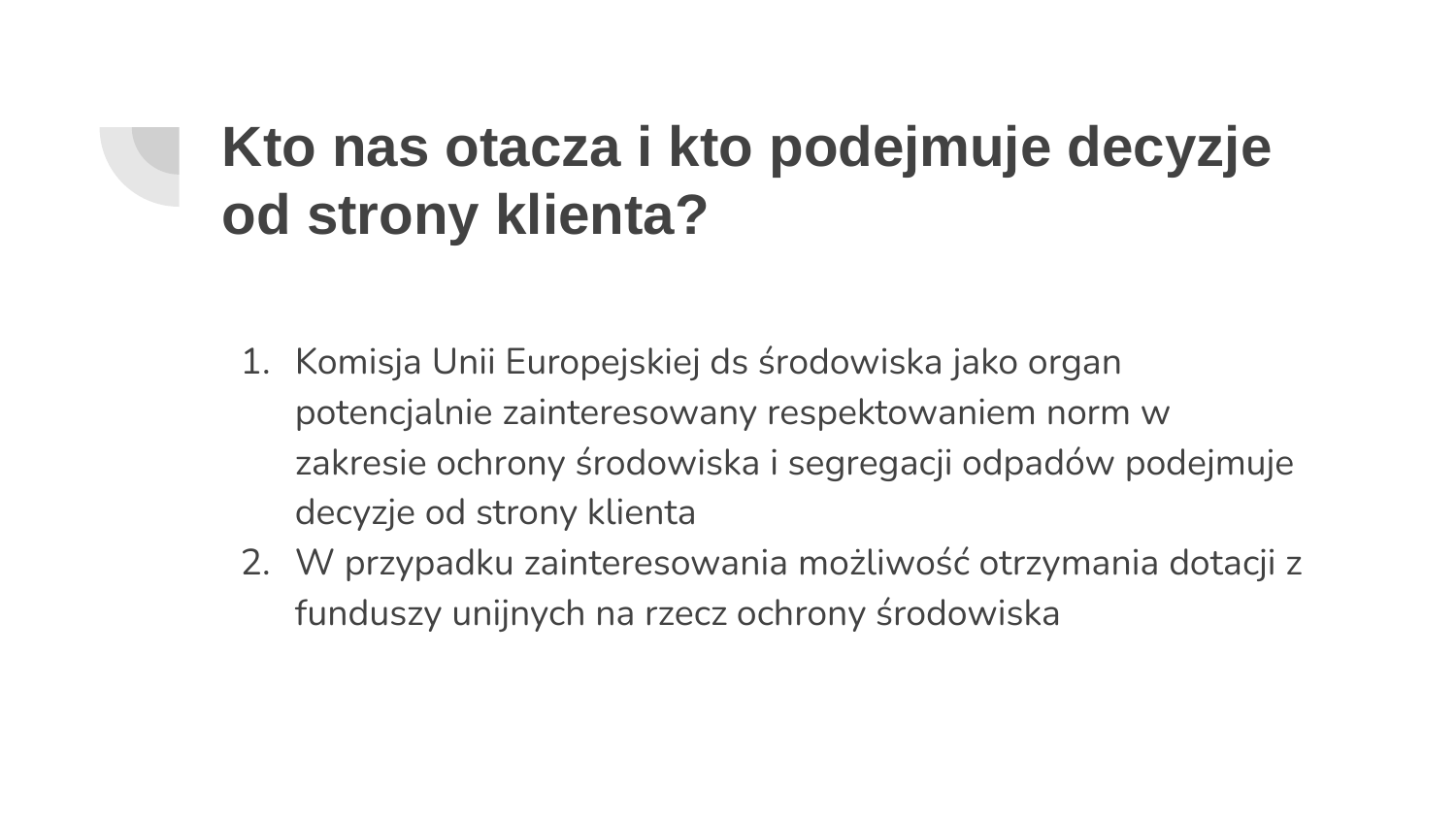

# Kto nas otacza i kto podejmuje decyzje od strony klienta?
Komisja Unii Europejskiej ds środowiska jako organ potencjalnie zainteresowany respektowaniem norm w zakresie ochrony środowiska i segregacji odpadów podejmuje decyzje od strony klienta
W przypadku zainteresowania możliwość otrzymania dotacji z funduszy unijnych na rzecz ochrony środowiska